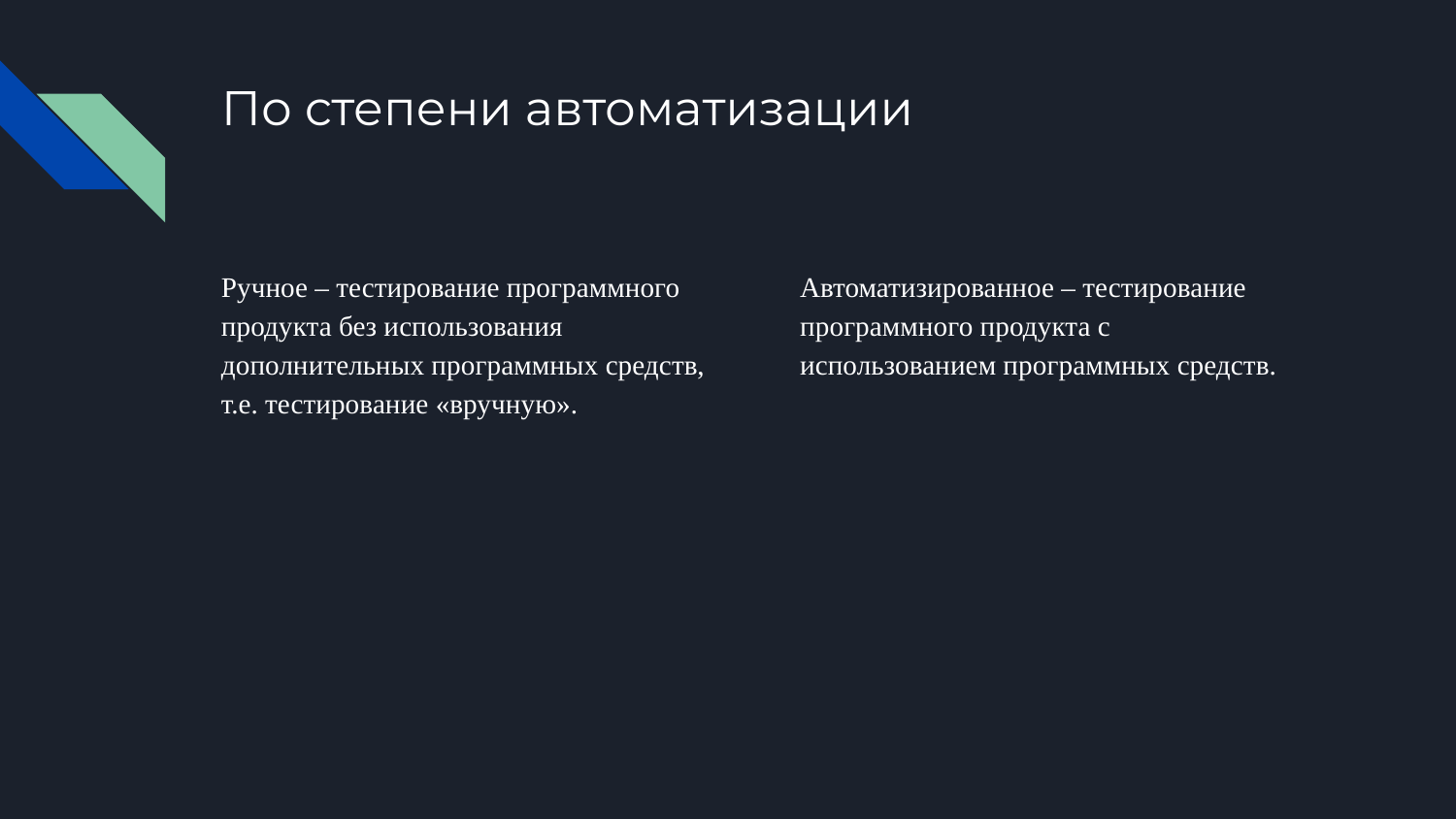

# По степени автоматизации
Ручное – тестирование программного продукта без использования дополнительных программных средств, т.е. тестирование «вручную».
Автоматизированное – тестирование программного продукта с использованием программных средств.